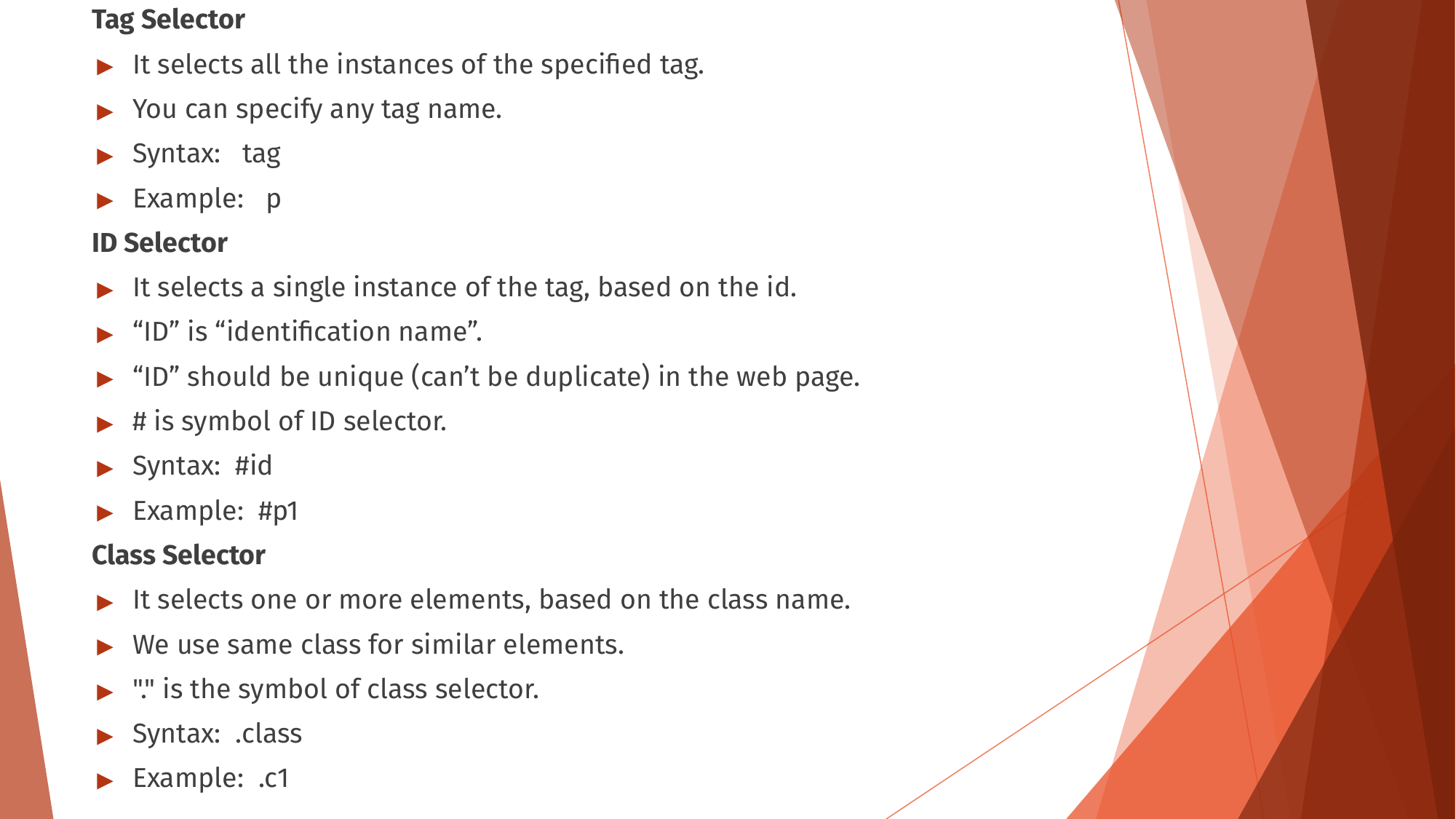

Tag Selector
It selects all the instances of the specified tag.
You can specify any tag name.
Syntax:   tag
Example:   p
ID Selector
It selects a single instance of the tag, based on the id.
“ID” is “identification name”.
“ID” should be unique (can’t be duplicate) in the web page.
# is symbol of ID selector.
Syntax:  #id
Example:  #p1
Class Selector
It selects one or more elements, based on the class name.
We use same class for similar elements.
"." is the symbol of class selector.
Syntax:  .class
Example:  .c1